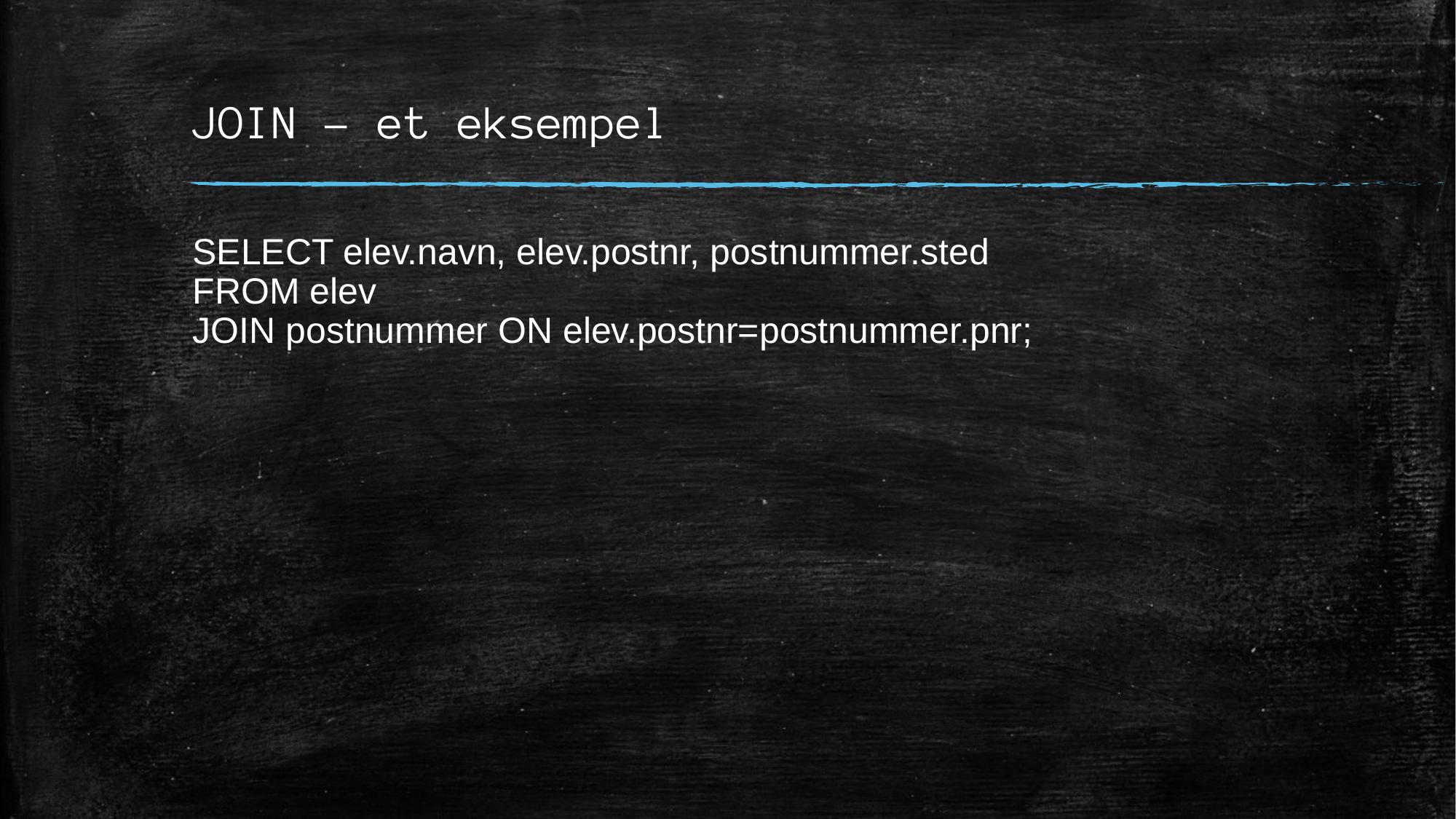

# JOIN – et eksempel
SELECT elev.navn, elev.postnr, postnummer.sted
FROM elev
JOIN postnummer ON elev.postnr=postnummer.pnr;